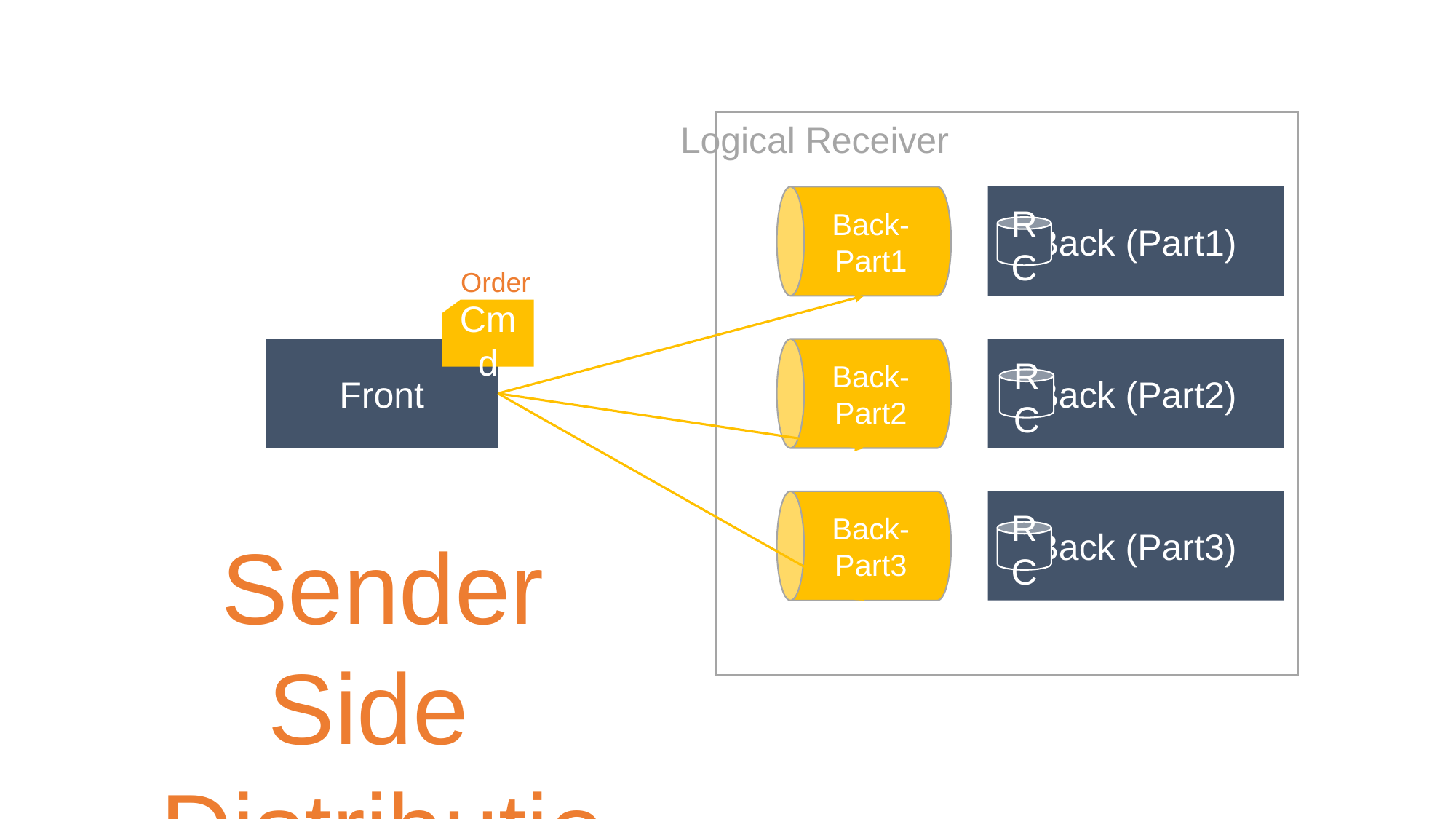

Logical Receiver

Back-Part1
Back (Part1)
RC
Order
Cmd
Back-Part2
Front
Back (Part2)
RC
Back-Part3
Back (Part3)
Sender Side
Distribution
RC